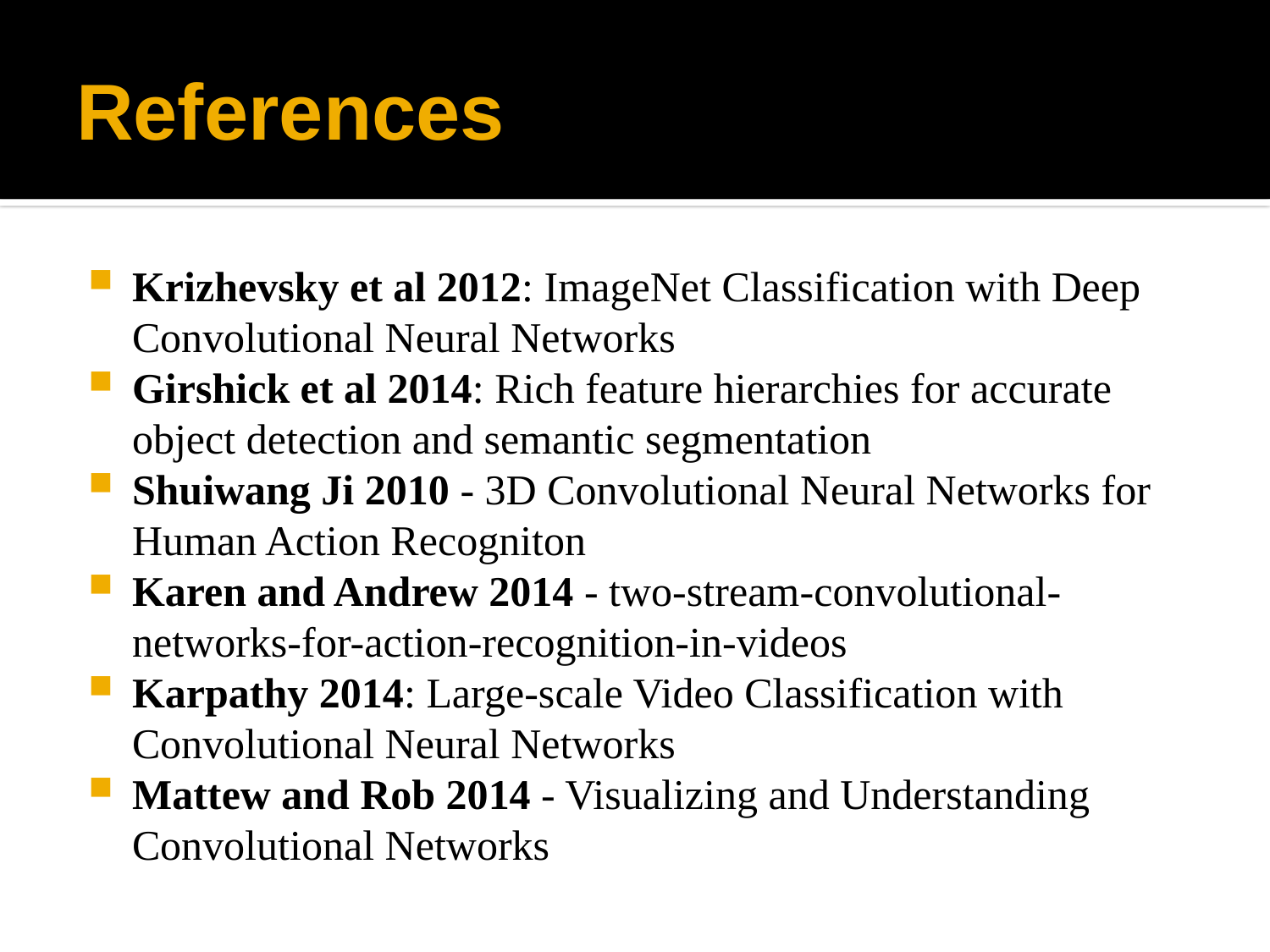

# References
Krizhevsky et al 2012: ImageNet Classification with Deep Convolutional Neural Networks
Girshick et al 2014: Rich feature hierarchies for accurate object detection and semantic segmentation
Shuiwang Ji 2010 - 3D Convolutional Neural Networks for Human Action Recogniton
Karen and Andrew 2014 - two-stream-convolutional-networks-for-action-recognition-in-videos
Karpathy 2014: Large-scale Video Classification with Convolutional Neural Networks
Mattew and Rob 2014 - Visualizing and Understanding Convolutional Networks